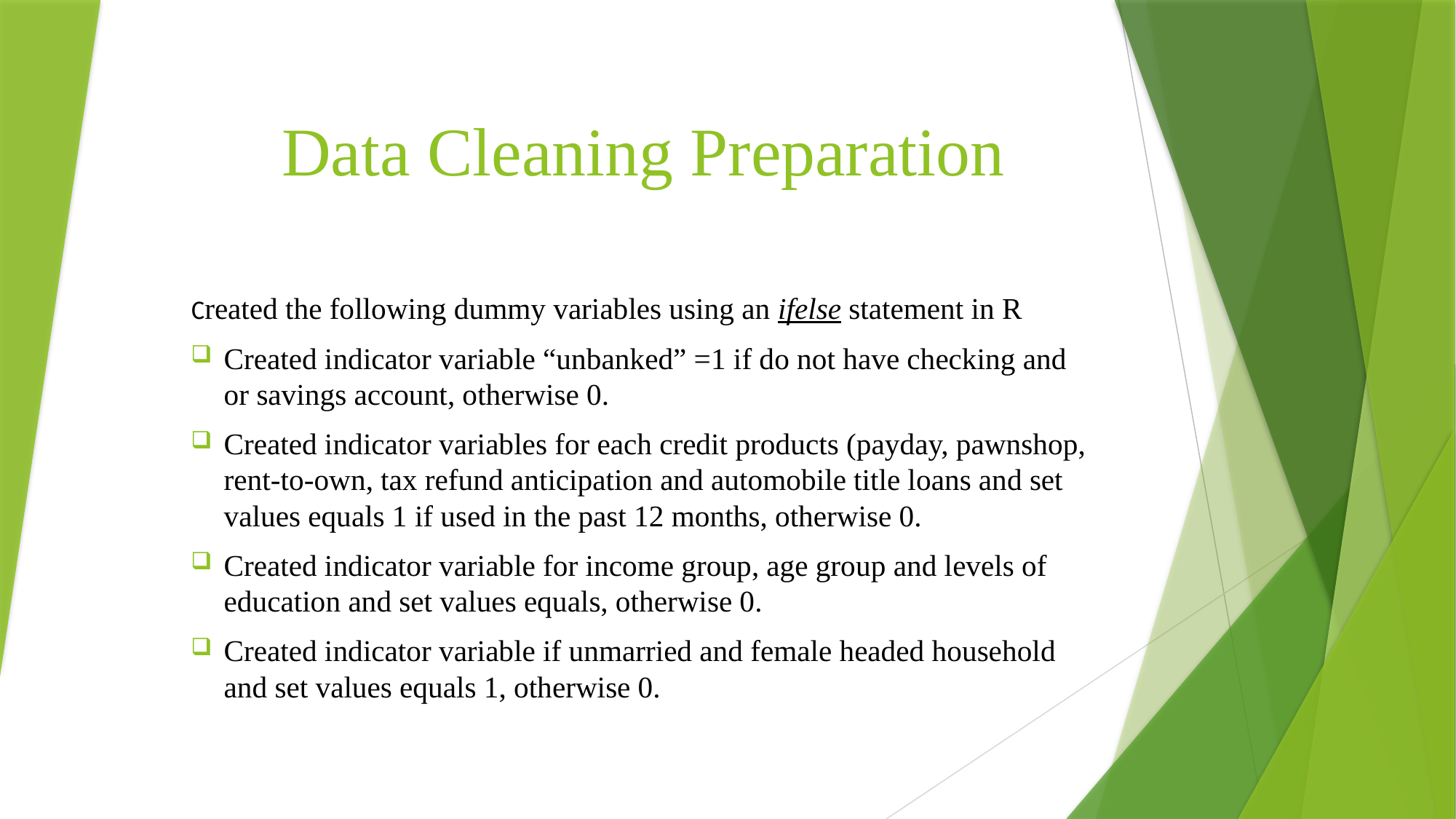

# Data Cleaning Preparation
Created the following dummy variables using an ifelse statement in R
Created indicator variable “unbanked” =1 if do not have checking and or savings account, otherwise 0.
Created indicator variables for each credit products (payday, pawnshop, rent-to-own, tax refund anticipation and automobile title loans and set values equals 1 if used in the past 12 months, otherwise 0.
Created indicator variable for income group, age group and levels of education and set values equals, otherwise 0.
Created indicator variable if unmarried and female headed household and set values equals 1, otherwise 0.